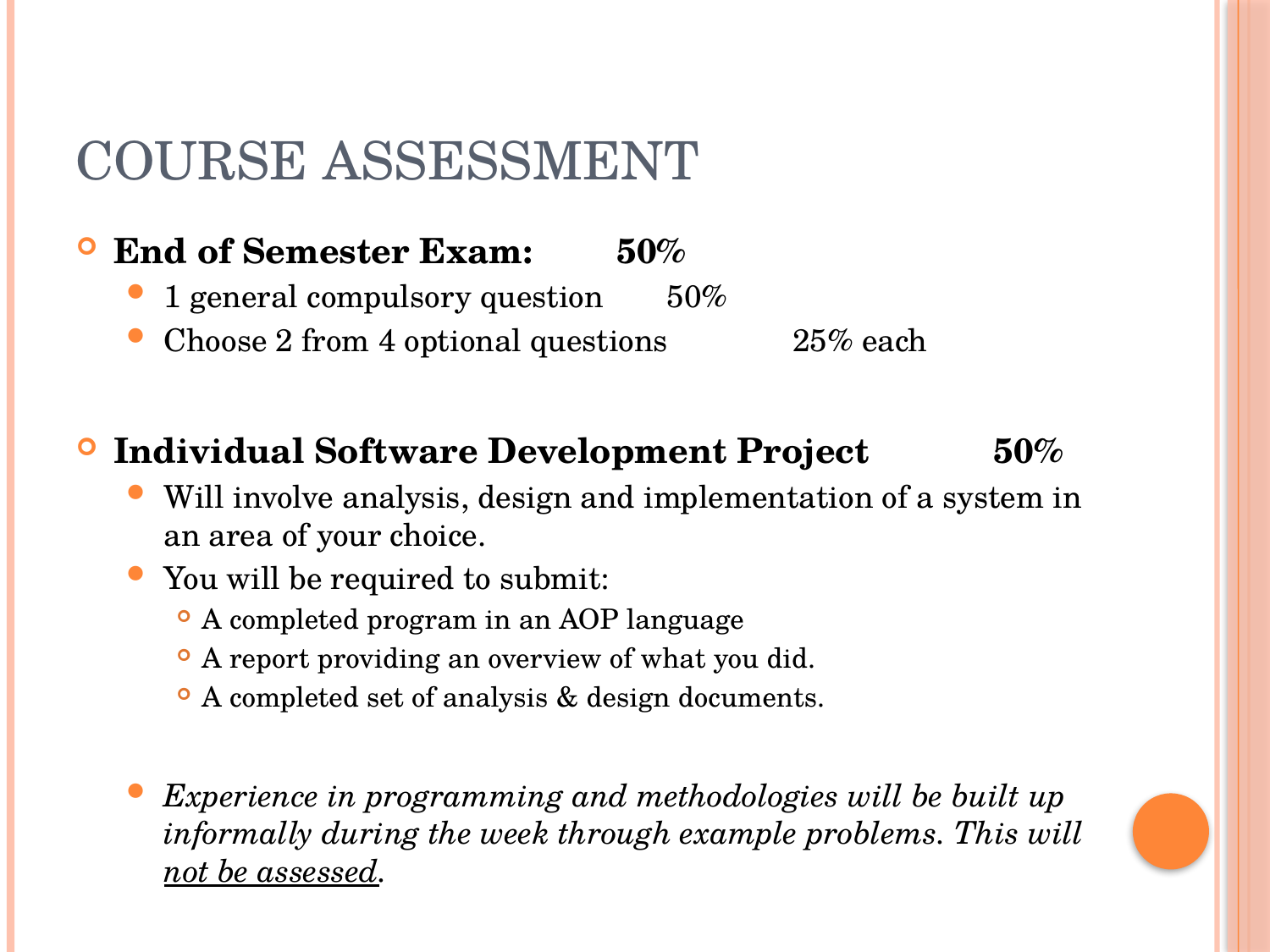

# Course Assessment
End of Semester Exam:				50%
1 general compulsory question		50%
Choose 2 from 4 optional questions		25% each

Individual Software Development Project	50%
Will involve analysis, design and implementation of a system in an area of your choice.
You will be required to submit:
A completed program in an AOP language
A report providing an overview of what you did.
A completed set of analysis & design documents.

Experience in programming and methodologies will be built up informally during the week through example problems. This will not be assessed.